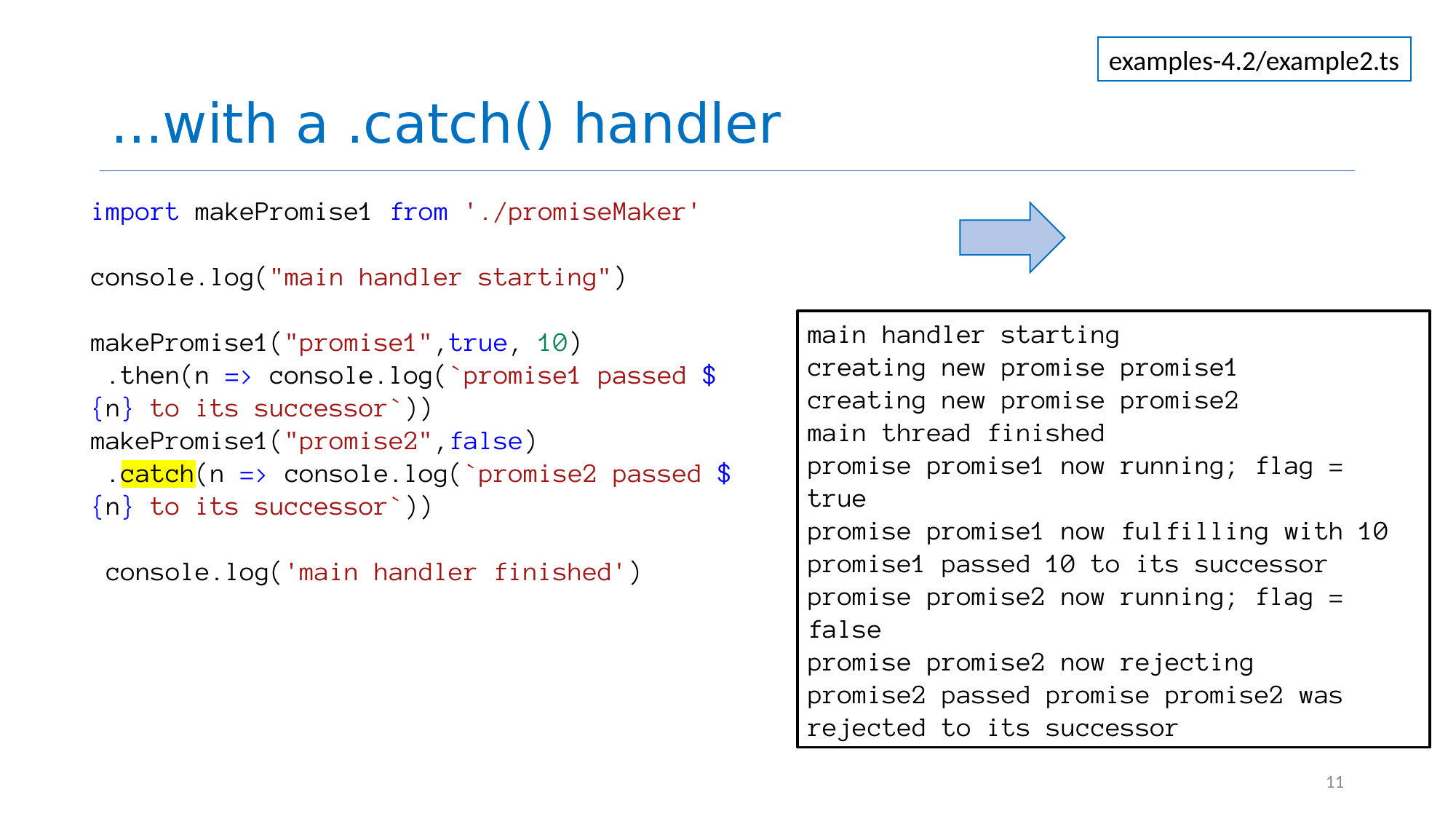

# ...with a .catch() handler
examples-4.2/example2.ts
import makePromise1 from './promiseMaker'
console.log("main handler starting")
makePromise1("promise1",true, 10)
 .then(n => console.log(`promise1 passed ${n} to its successor`))
makePromise1("promise2",false)
 .catch(n => console.log(`promise2 passed ${n} to its successor`))
 console.log('main handler finished')

main handler starting
creating new promise promise1
creating new promise promise2
main thread finished
promise promise1 now running; flag = true
promise promise1 now fulfilling with 10
promise1 passed 10 to its successor
promise promise2 now running; flag = false
promise promise2 now rejecting
promise2 passed promise promise2 was rejected to its successor
11